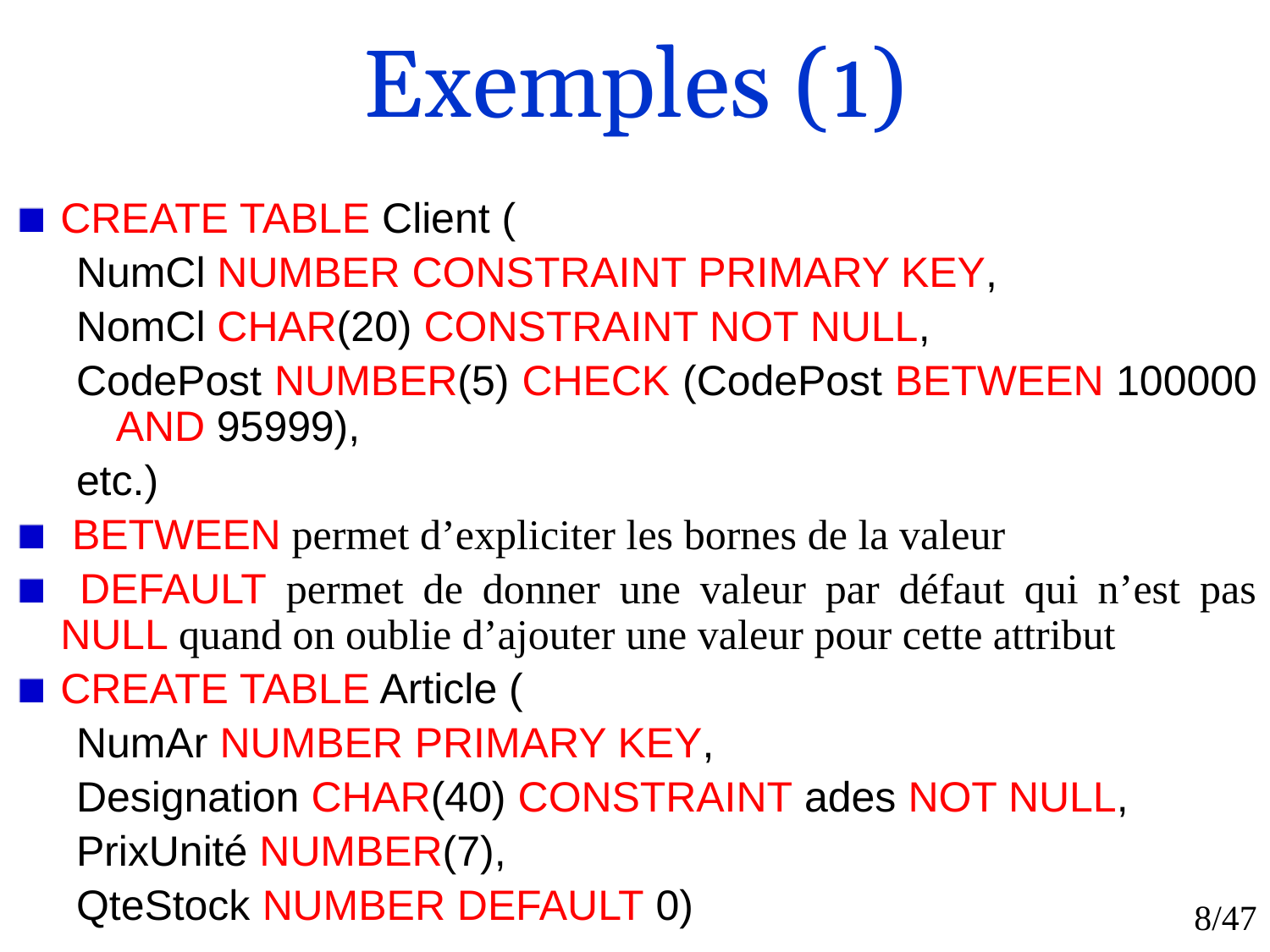

# Exemples (1)
CREATE TABLE Client (
NumCl NUMBER CONSTRAINT PRIMARY KEY,
NomCl CHAR(20) CONSTRAINT NOT NULL,
CodePost NUMBER(5) CHECK (CodePost BETWEEN 100000 AND 95999),
etc.)
 BETWEEN permet d’expliciter les bornes de la valeur
 DEFAULT permet de donner une valeur par défaut qui n’est pas NULL quand on oublie d’ajouter une valeur pour cette attribut
CREATE TABLE Article (
NumAr NUMBER PRIMARY KEY,
Designation CHAR(40) CONSTRAINT ades NOT NULL,
PrixUnité NUMBER(7),
QteStock NUMBER DEFAULT 0)
8/47